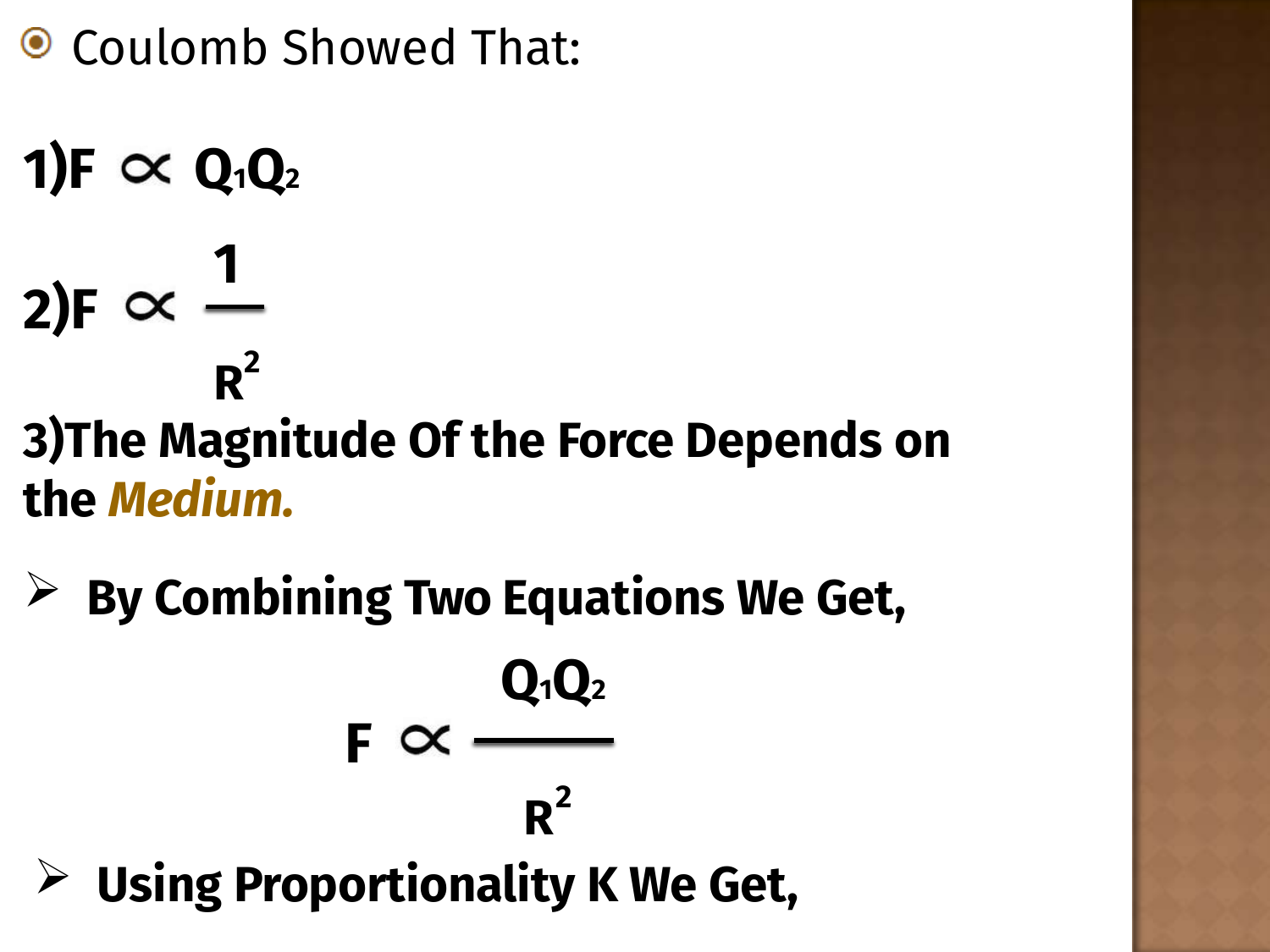

Coulomb Showed That:

# 1)F	Q1Q2

1
2)F

R2

3)The Magnitude Of the Force Depends on  the Medium.
By Combining Two Equations We Get,
Q1Q2
F

R2

Using Proportionality K We Get,